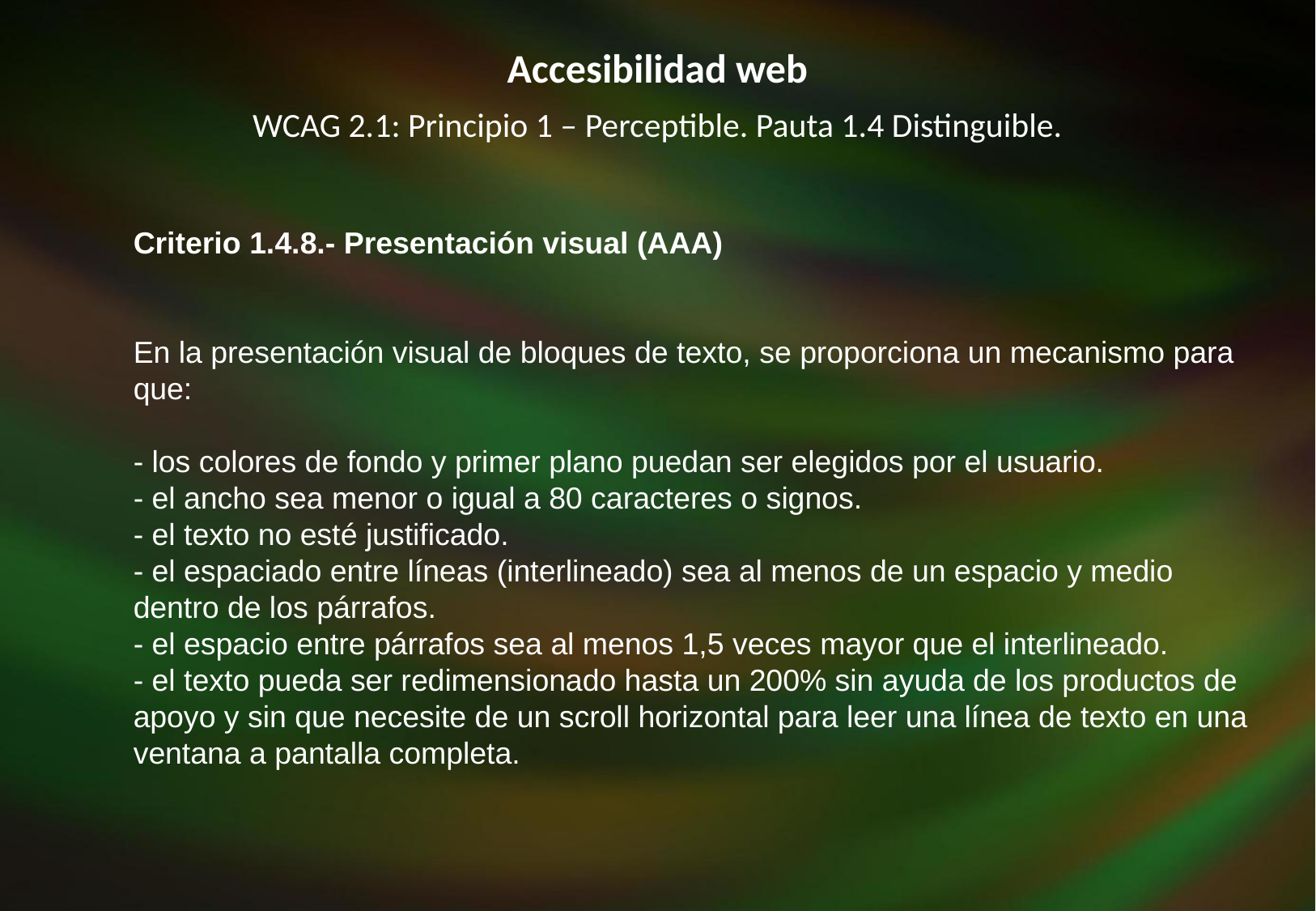

Accesibilidad web
WCAG 2.1: Principio 1 – Perceptible. Pauta 1.4 Distinguible.
Criterio 1.4.8.- Presentación visual (AAA)

En la presentación visual de bloques de texto, se proporciona un mecanismo para que:

- los colores de fondo y primer plano puedan ser elegidos por el usuario.
- el ancho sea menor o igual a 80 caracteres o signos.
- el texto no esté justificado.
- el espaciado entre líneas (interlineado) sea al menos de un espacio y medio dentro de los párrafos.
- el espacio entre párrafos sea al menos 1,5 veces mayor que el interlineado.
- el texto pueda ser redimensionado hasta un 200% sin ayuda de los productos de apoyo y sin que necesite de un scroll horizontal para leer una línea de texto en una ventana a pantalla completa.